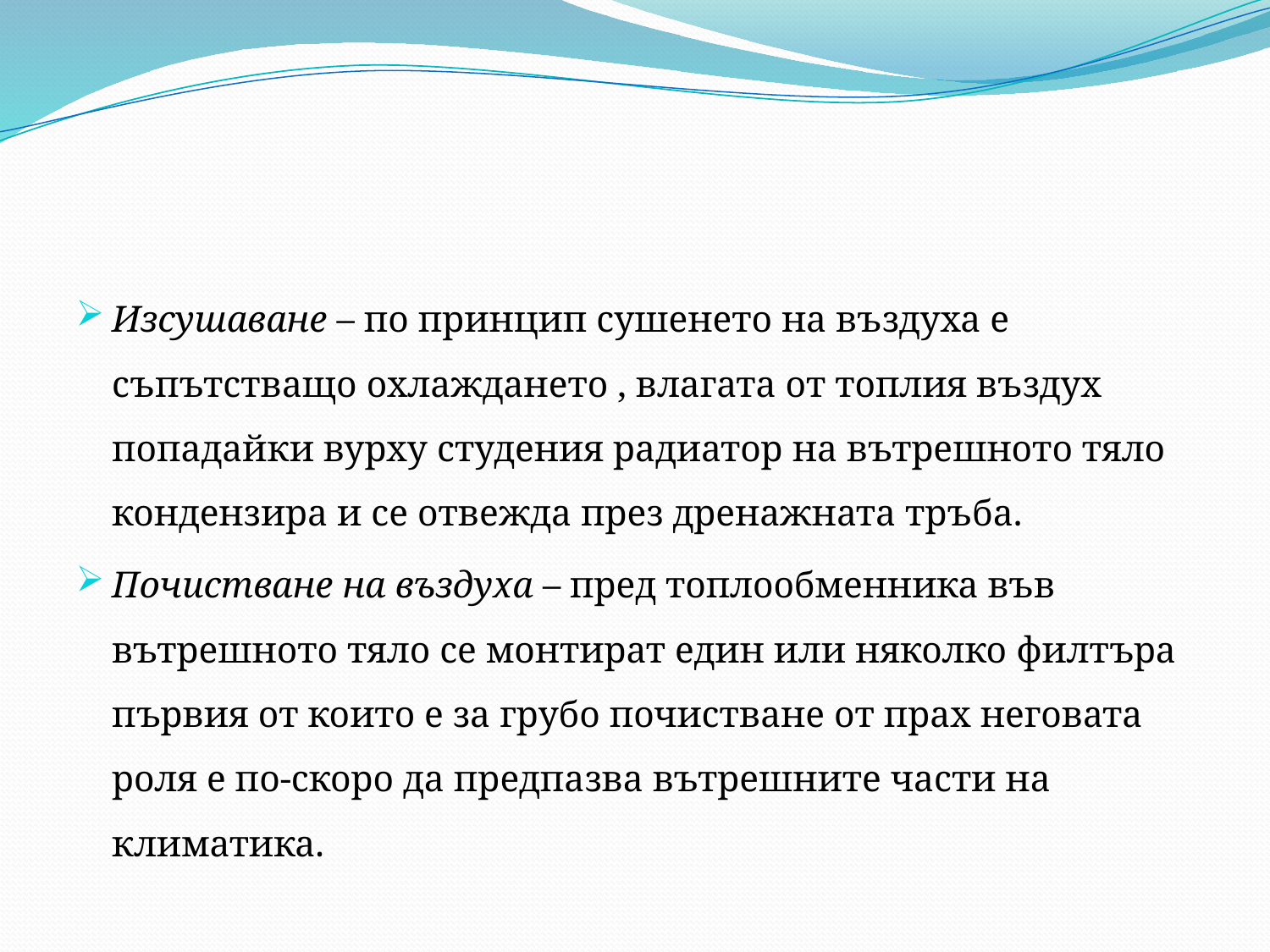

#
Изсушаване – по принцип сушенето на въздуха е съпътстващо охлаждането , влагата от топлия въздух попадайки вурху студения радиатор на вътрешното тяло кондензира и се отвежда през дренажната тръба.
Почистване на въздуха – пред топлообменника във вътрешното тяло се монтират един или няколко филтъра първия от които е за грубо почистване от прах неговата роля е по-скоро да предпазва вътрешните части на климатика.